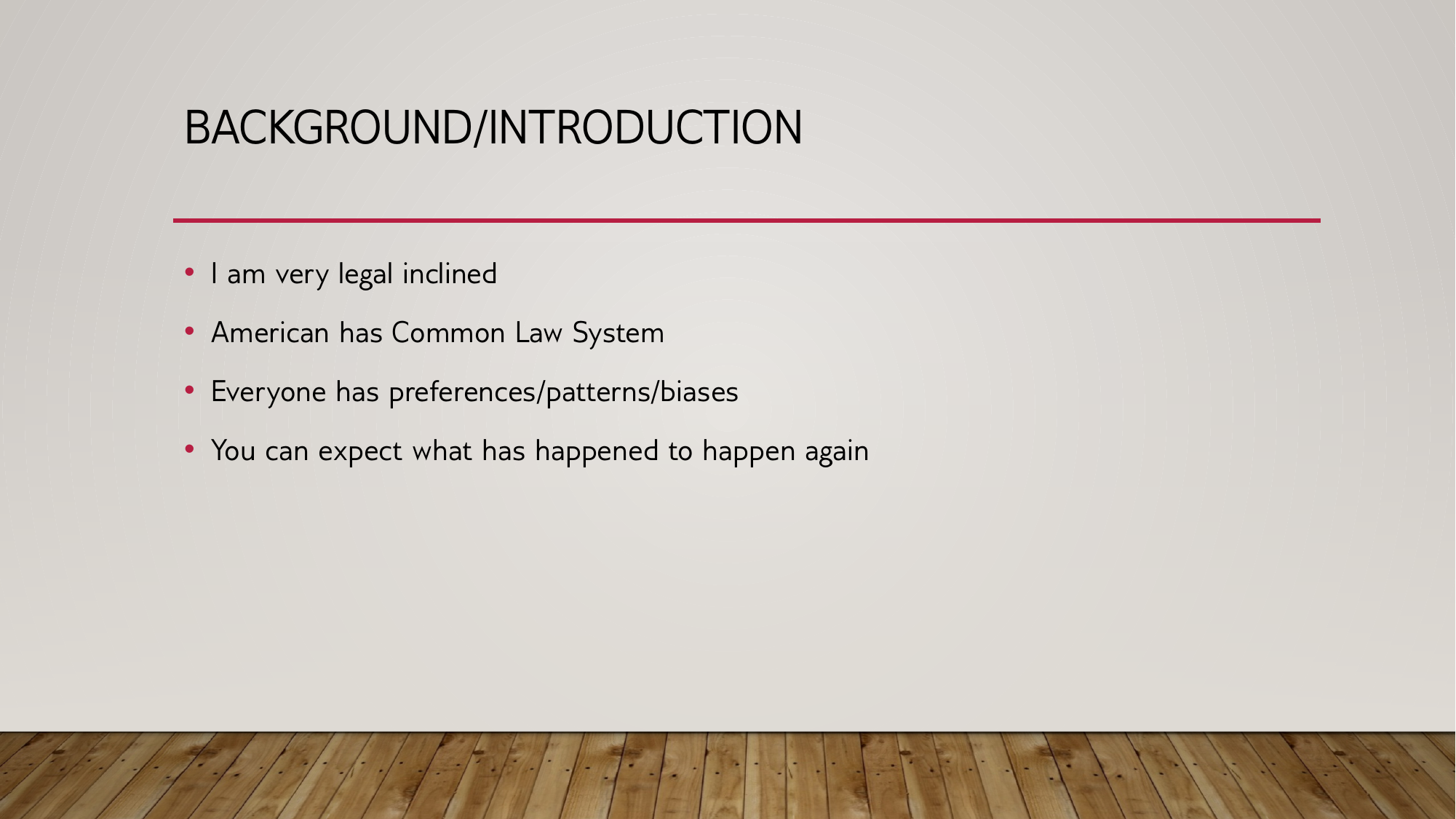

# Background/introduction
I am very legal inclined
American has Common Law System
Everyone has preferences/patterns/biases
You can expect what has happened to happen again